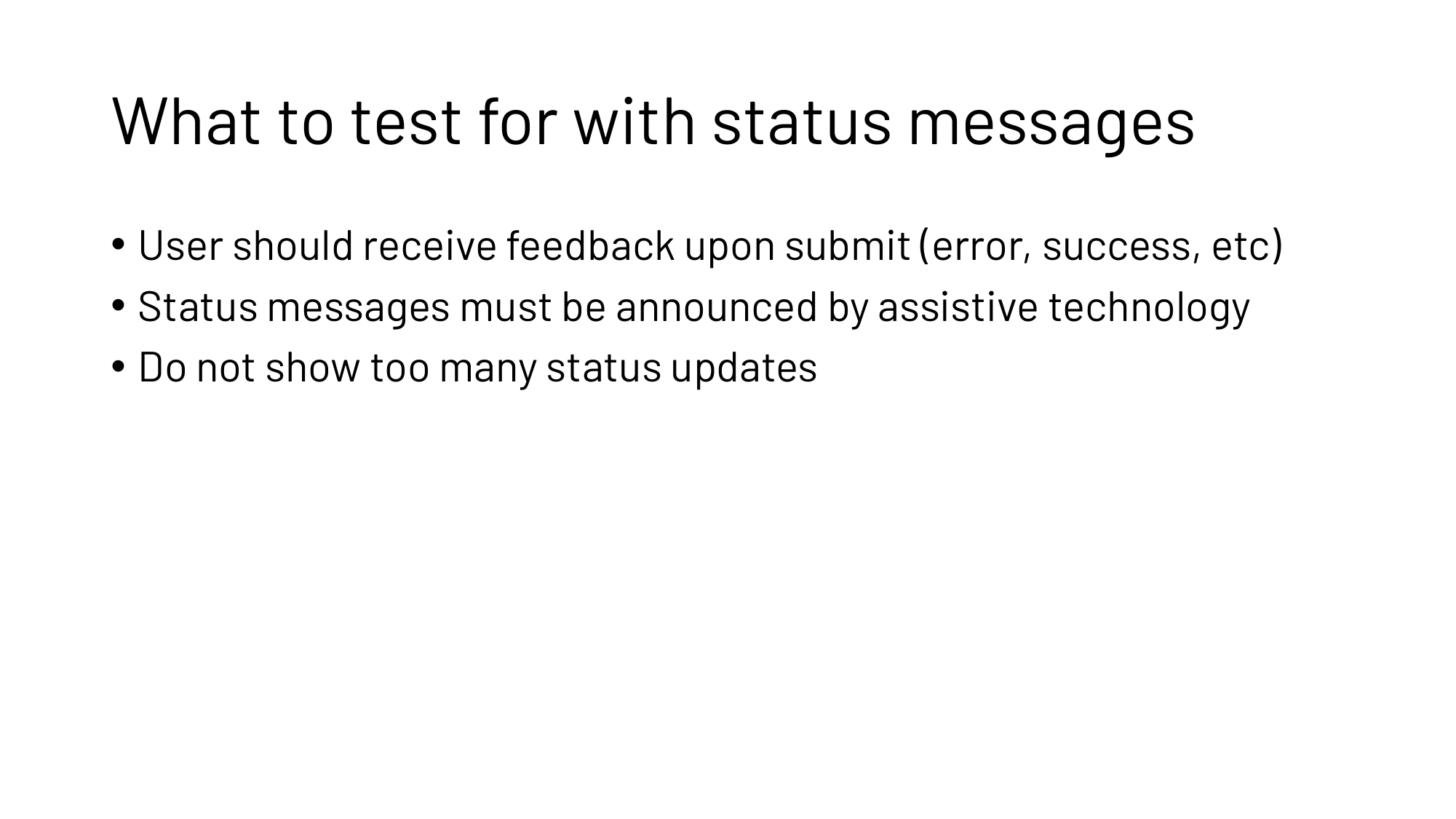

# What to test for with status messages
User should receive feedback upon submit (error, success, etc)
Status messages must be announced by assistive technology
Do not show too many status updates